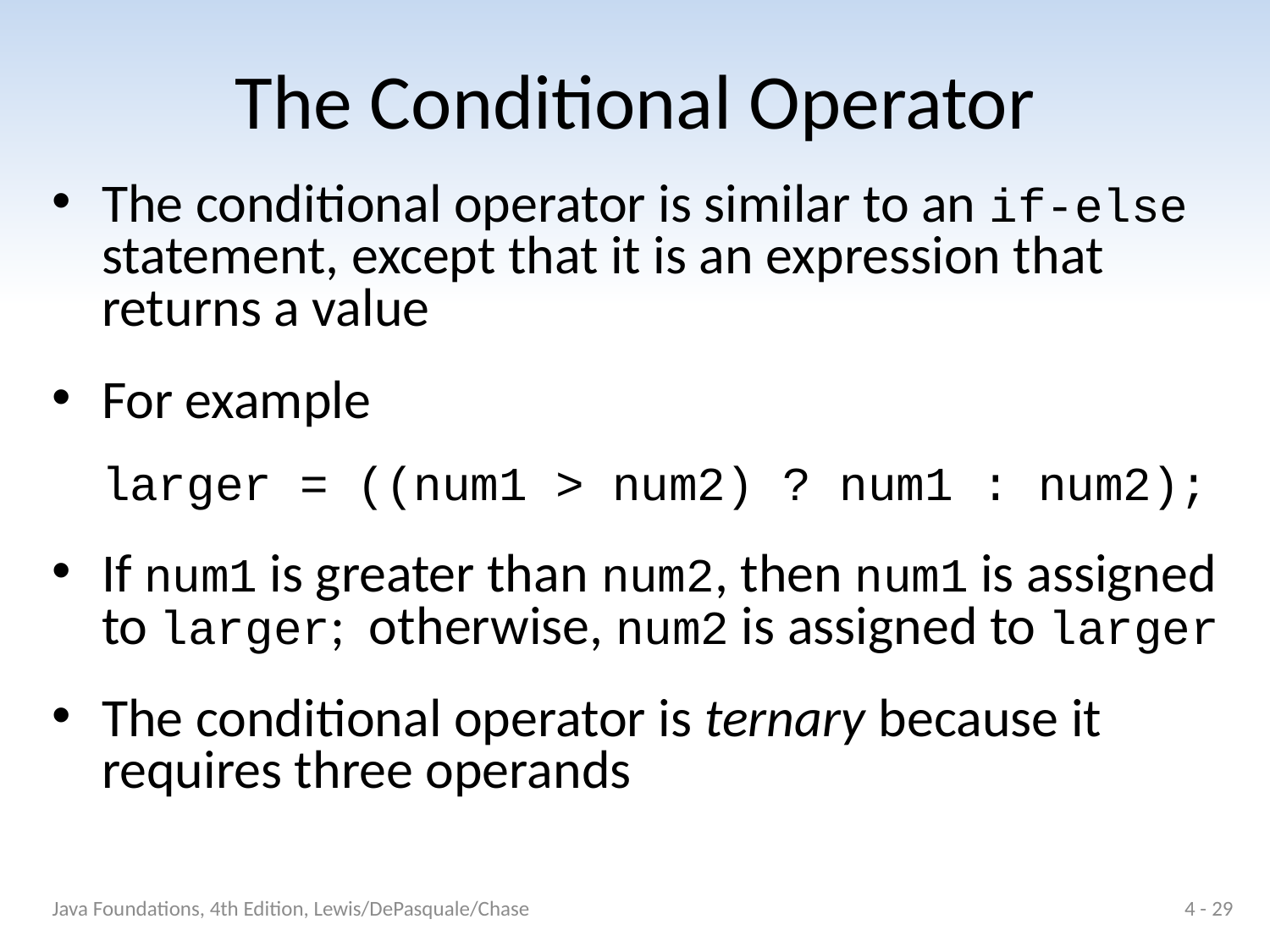

# The Conditional Operator
The conditional operator is similar to an if-else statement, except that it is an expression that returns a value
For example
		larger = ((num1 > num2) ? num1 : num2);
If num1 is greater than num2, then num1 is assigned to larger;  otherwise, num2 is assigned to larger
The conditional operator is ternary because it requires three operands
Java Foundations, 4th Edition, Lewis/DePasquale/Chase
4 - 29